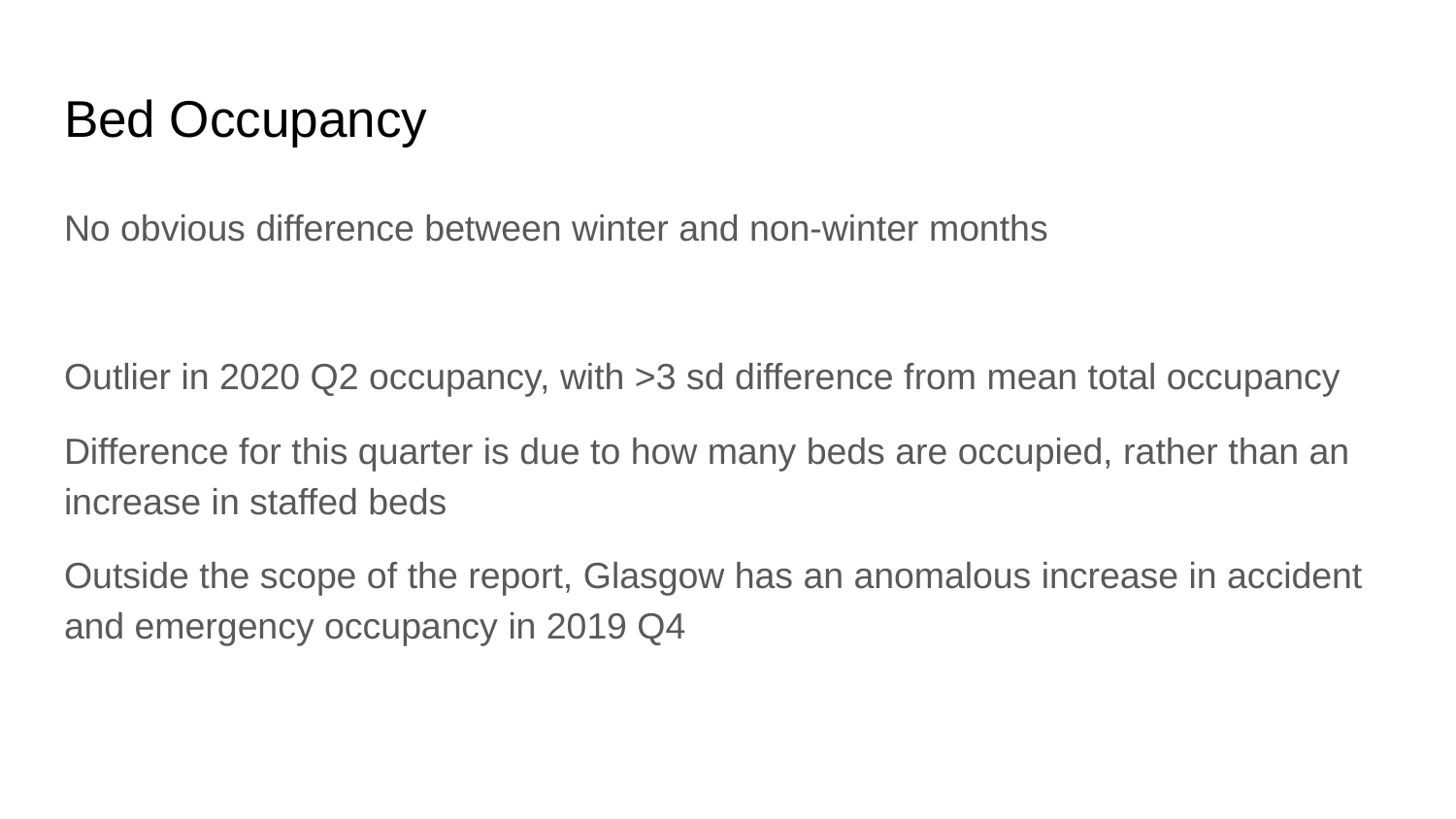

# Bed Occupancy
No obvious difference between winter and non-winter months

Outlier in 2020 Q2 occupancy, with >3 sd difference from mean total occupancy
Difference for this quarter is due to how many beds are occupied, rather than an increase in staffed beds
Outside the scope of the report, Glasgow has an anomalous increase in accident and emergency occupancy in 2019 Q4